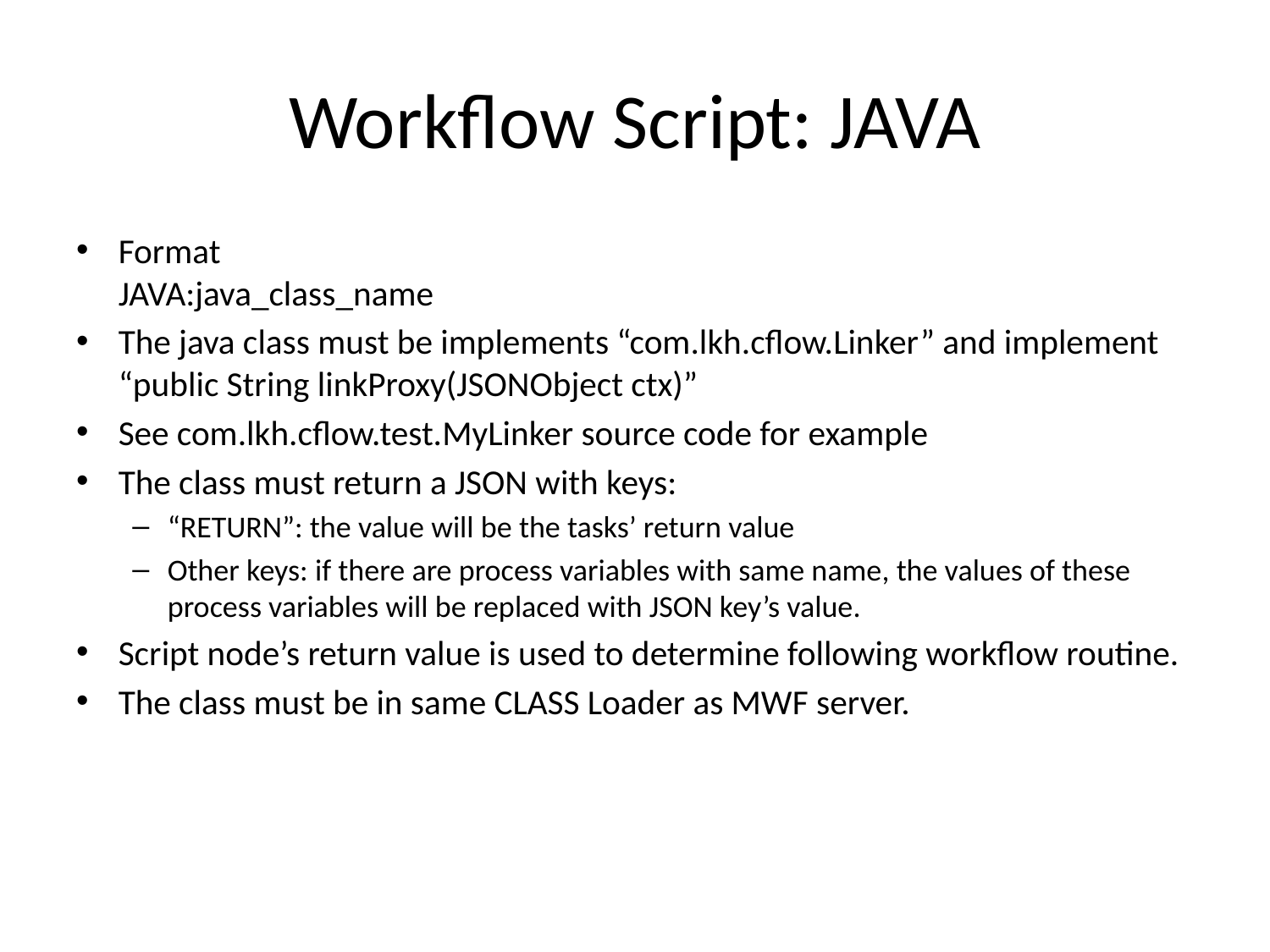

# Workflow Script: JAVA
Format
JAVA:java_class_name
The java class must be implements “com.lkh.cflow.Linker” and implement “public String linkProxy(JSONObject ctx)”
See com.lkh.cflow.test.MyLinker source code for example
The class must return a JSON with keys:
“RETURN”: the value will be the tasks’ return value
Other keys: if there are process variables with same name, the values of these process variables will be replaced with JSON key’s value.
Script node’s return value is used to determine following workflow routine.
The class must be in same CLASS Loader as MWF server.